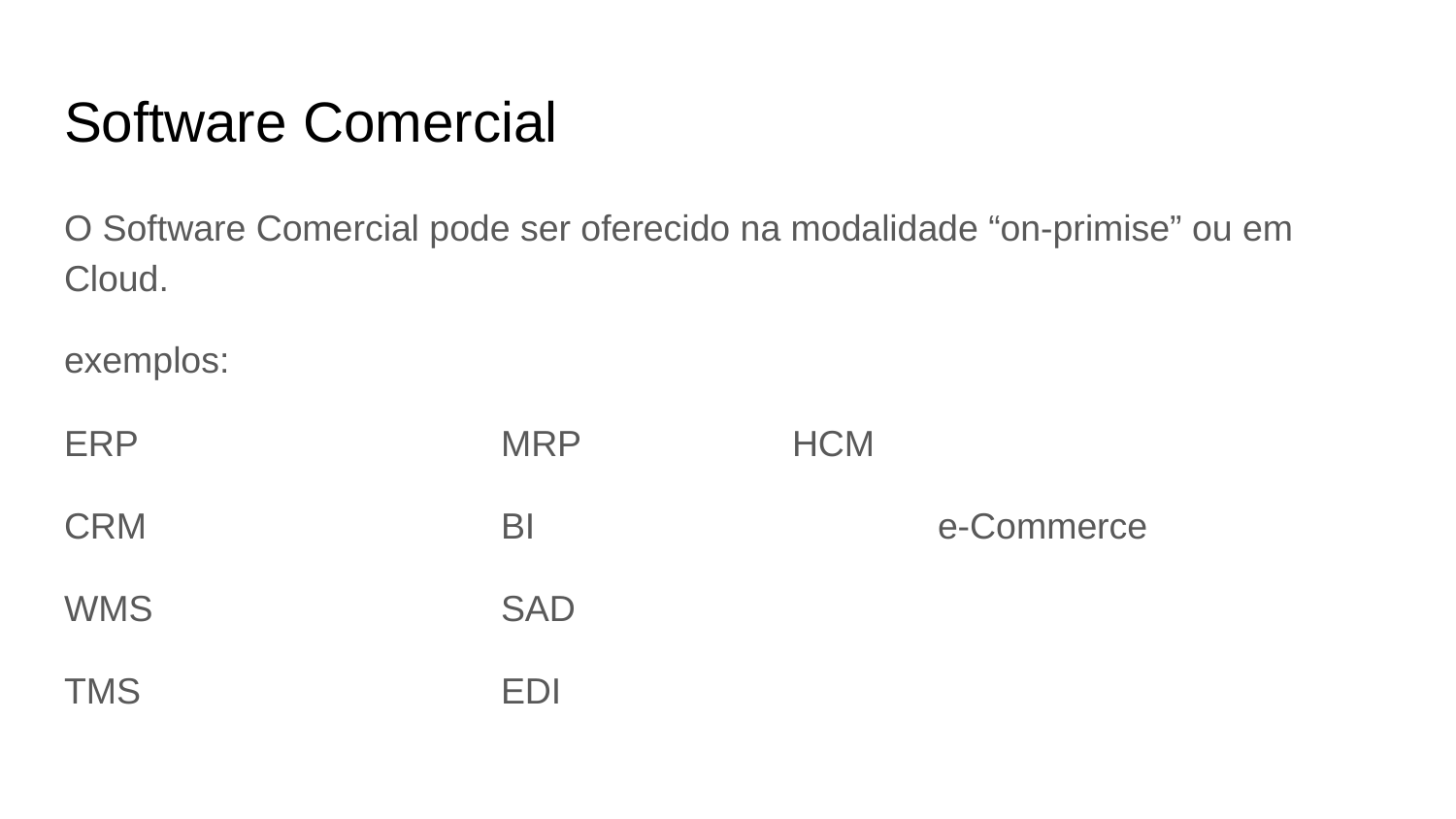

# Software Comercial
O Software Comercial pode ser oferecido na modalidade “on-primise” ou em Cloud.
exemplos:
ERP			MRP		HCM
CRM			BI			e-Commerce
WMS			SAD
TMS			EDI